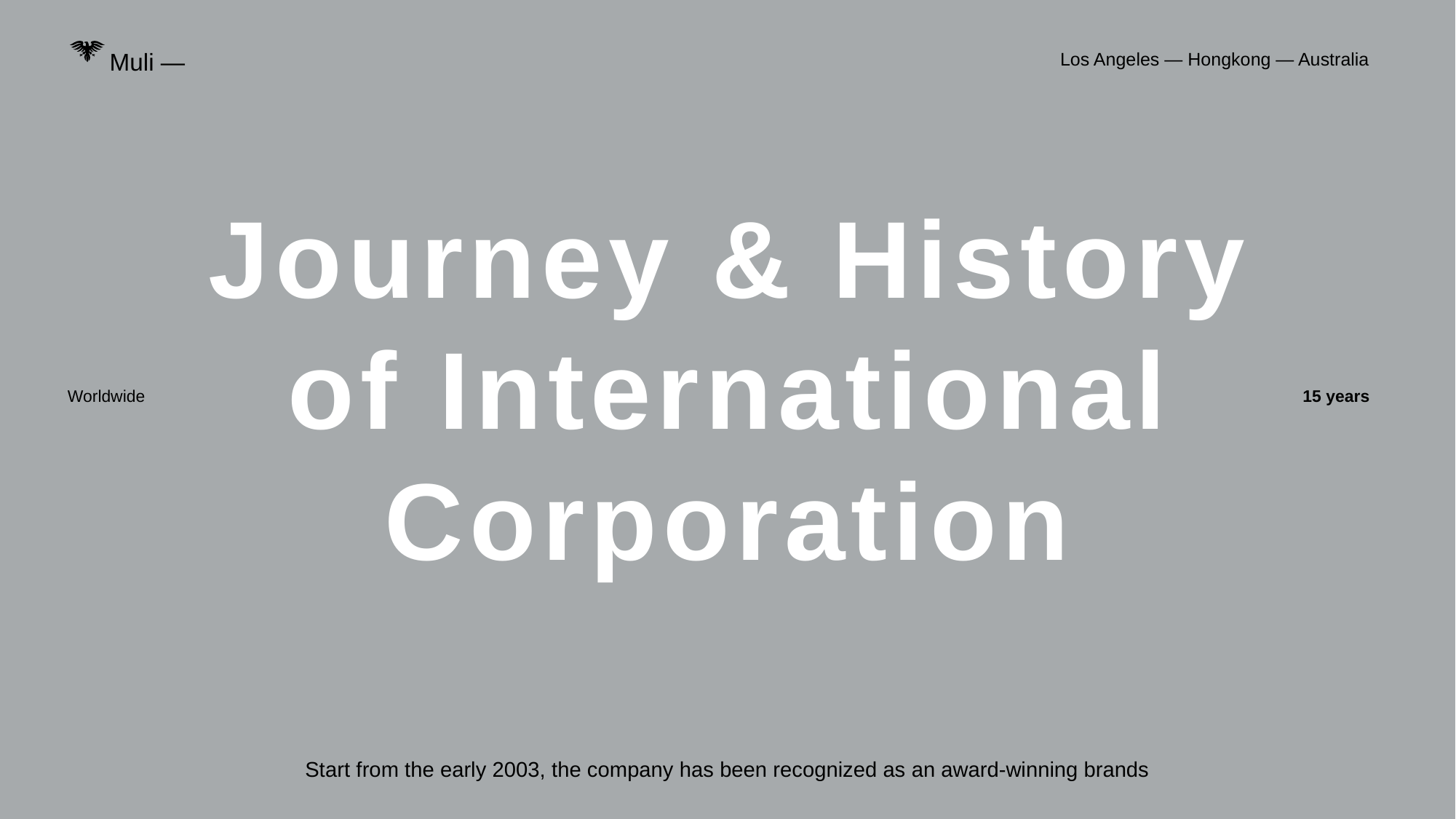

Muli —
Los Angeles — Hongkong — Australia

Journey & History
of International
Corporation
Worldwide
15 years
Start from the early 2003, the company has been recognized as an award-winning brands